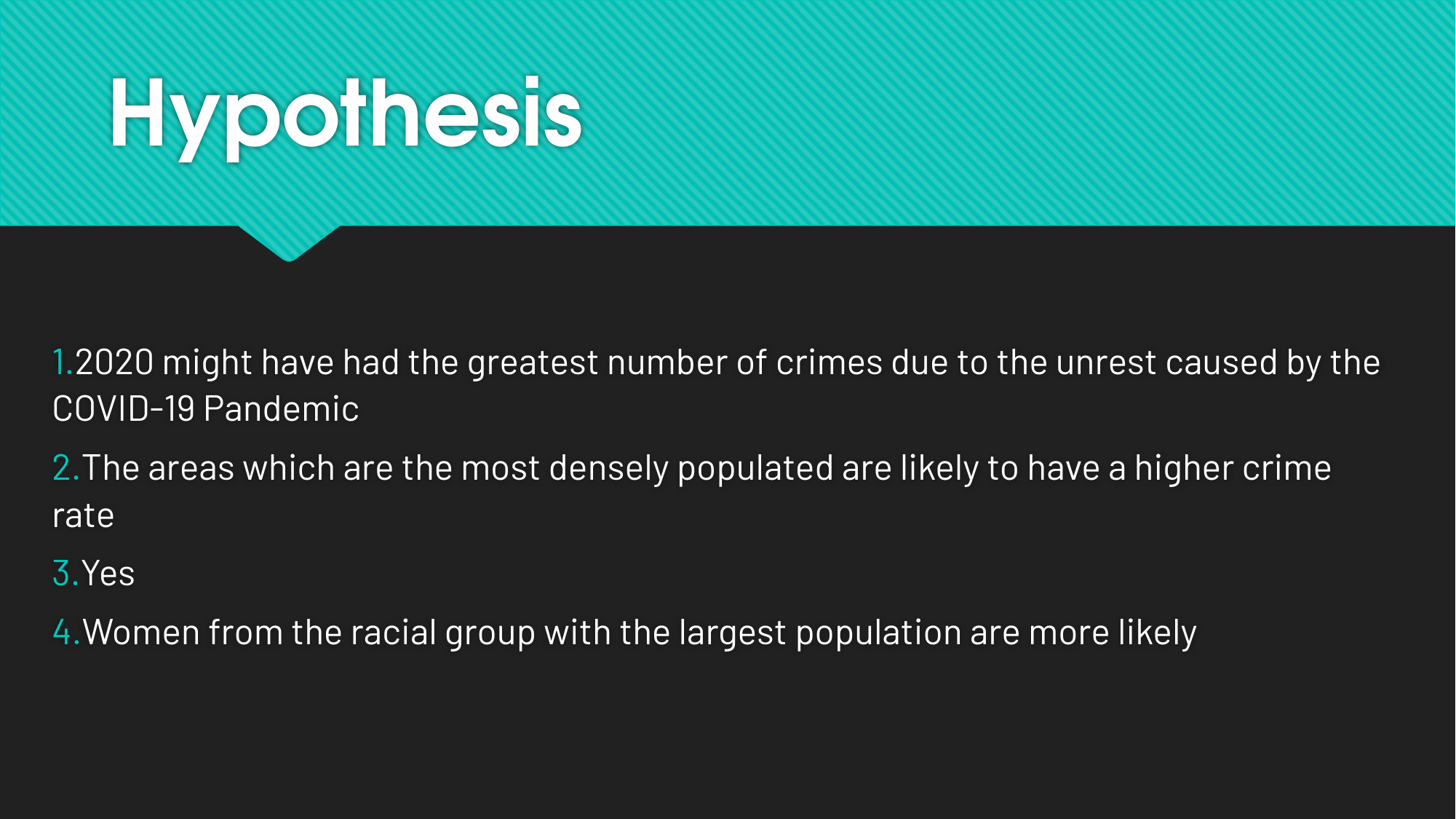

# Hypothesis
2020 might have had the greatest number of crimes due to the unrest caused by the COVID-19 Pandemic
The areas which are the most densely populated are likely to have a higher crime rate
Yes
Women from the racial group with the largest population are more likely